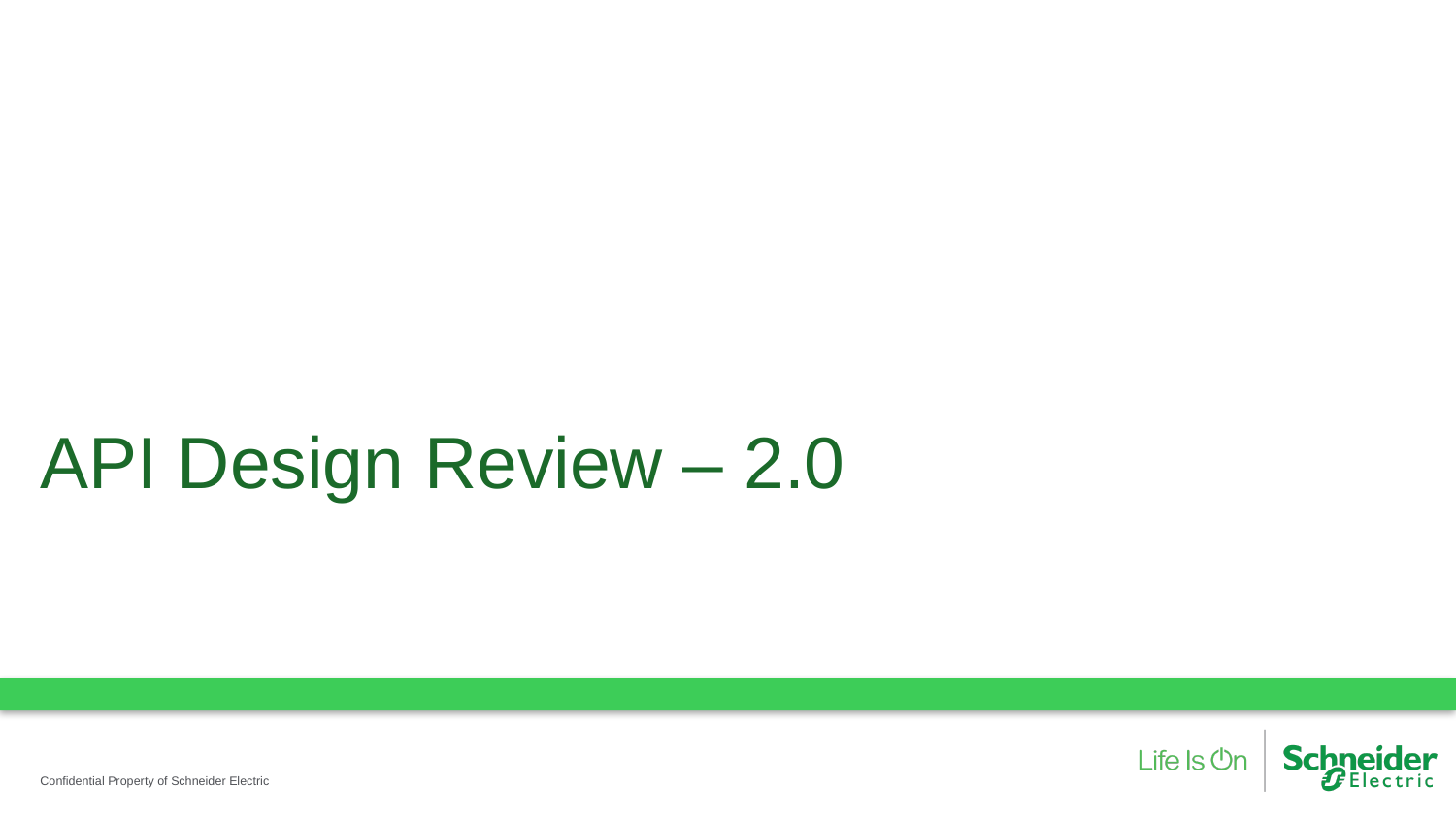

# API Design Review – 2.0

Confidential Property of Schneider Electric